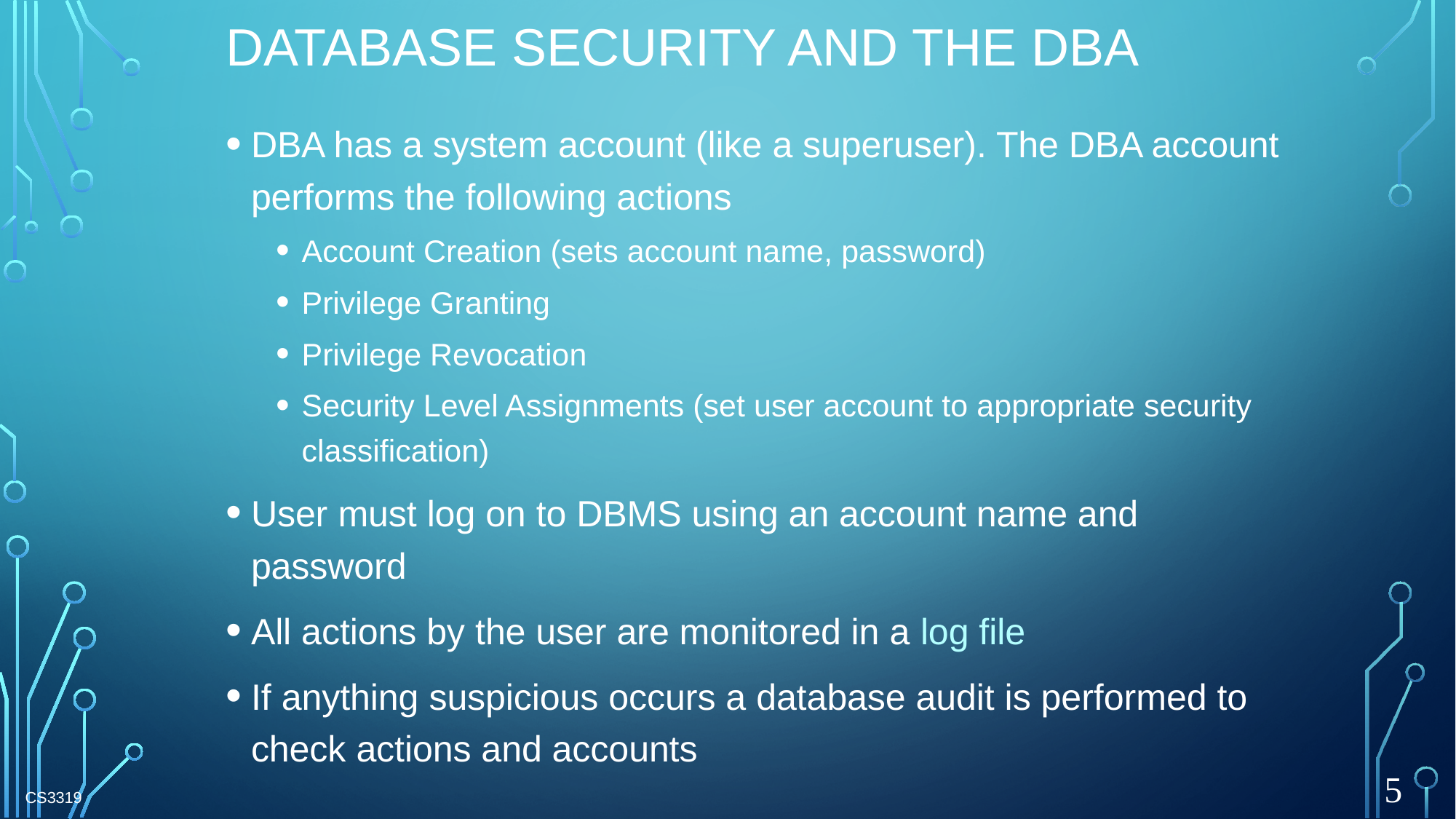

# Database Security and the DBA
DBA has a system account (like a superuser). The DBA account performs the following actions
Account Creation (sets account name, password)
Privilege Granting
Privilege Revocation
Security Level Assignments (set user account to appropriate security classification)
User must log on to DBMS using an account name and password
All actions by the user are monitored in a log file
If anything suspicious occurs a database audit is performed to check actions and accounts
5
CS3319